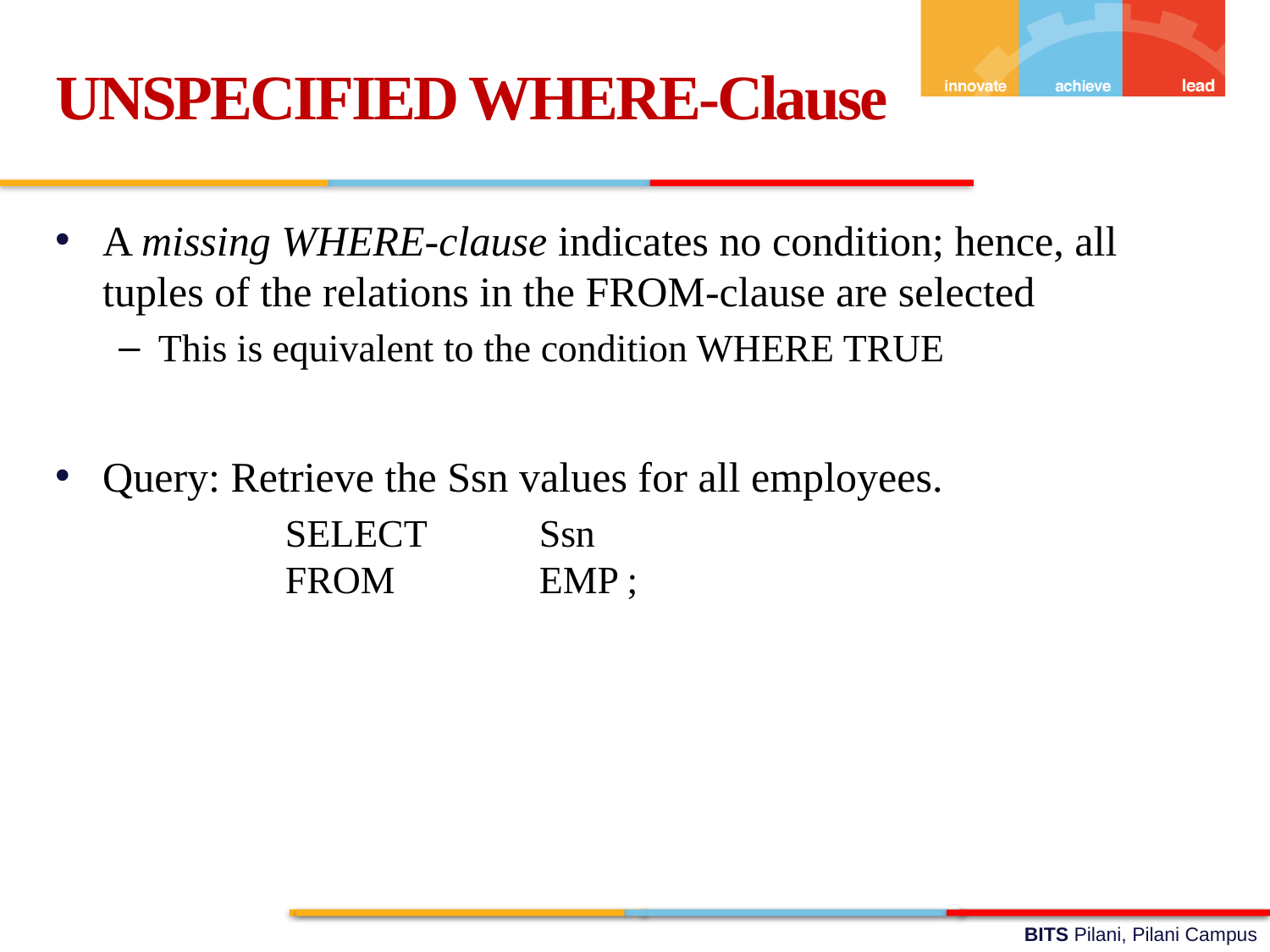

UNSPECIFIED WHERE-Clause
A missing WHERE-clause indicates no condition; hence, all tuples of the relations in the FROM-clause are selected
This is equivalent to the condition WHERE TRUE

Query: Retrieve the Ssn values for all employees.
      	SELECT 	Ssn
	FROM		EMP ;